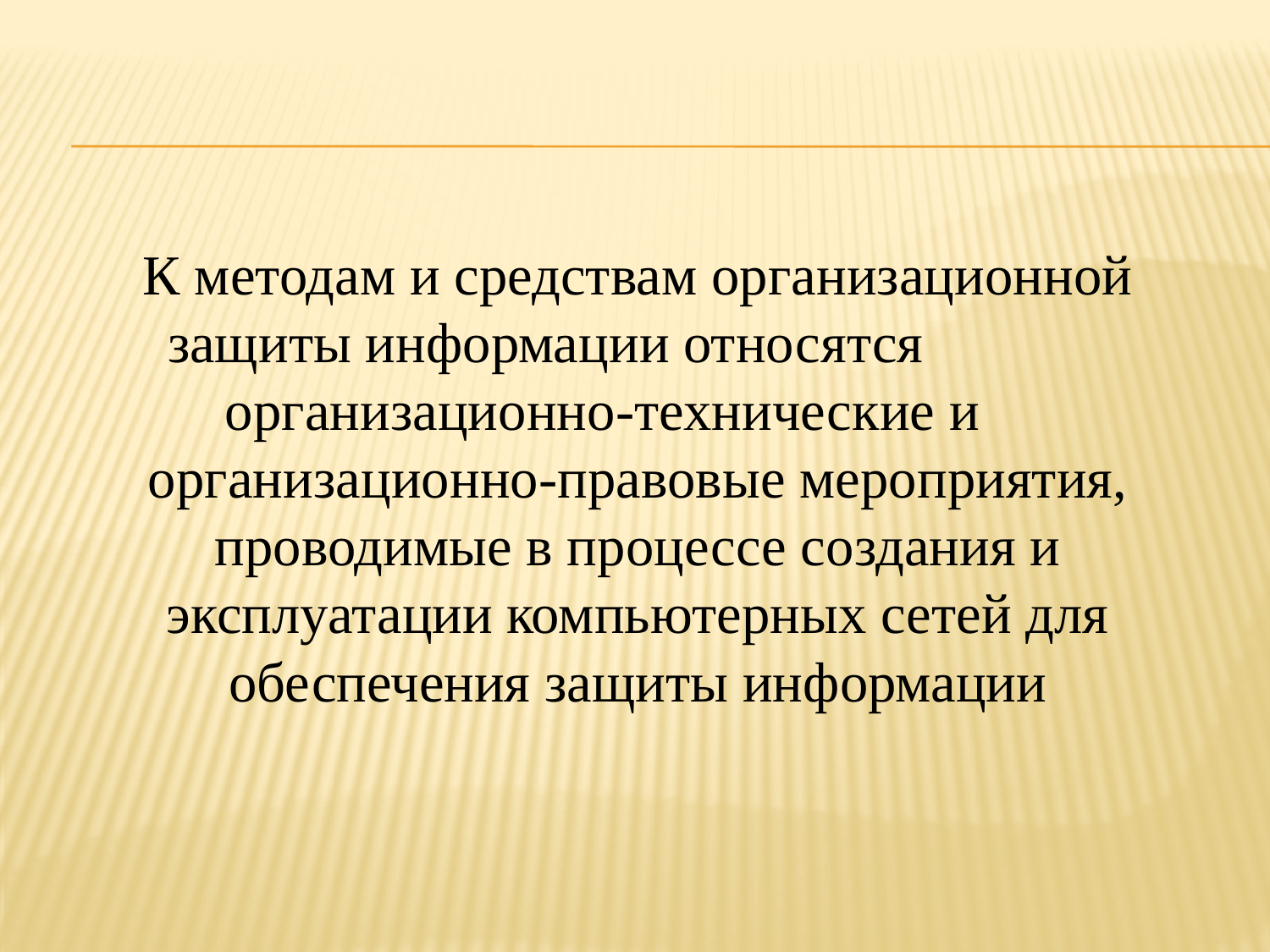

К методам и средствам организационной защиты информации относятся              организационно-технические и      организационно-правовые мероприятия, проводимые в процессе создания и эксплуатации компьютерных сетей для обеспечения защиты информации